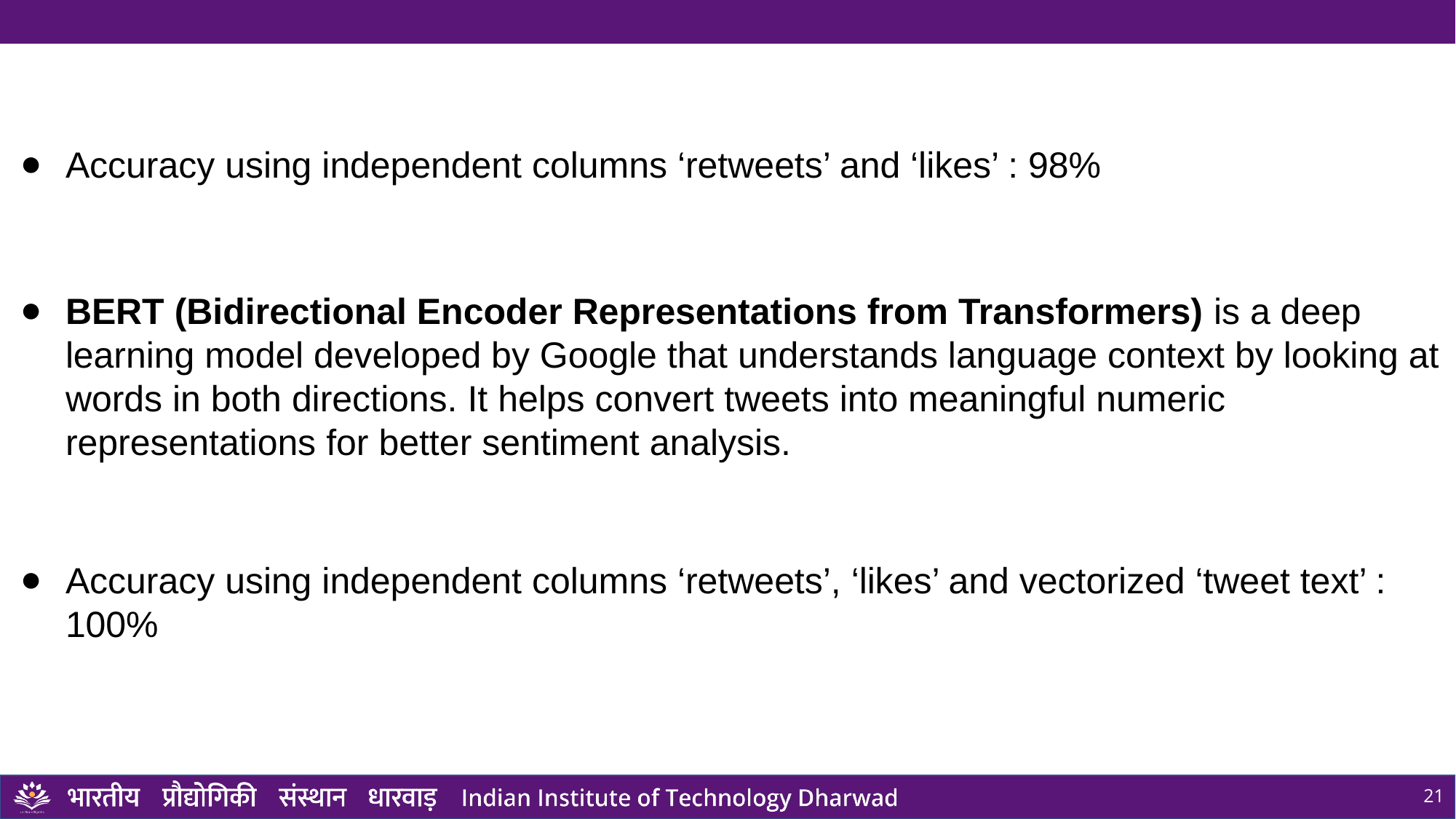

Accuracy using independent columns ‘retweets’ and ‘likes’ : 98%

BERT (Bidirectional Encoder Representations from Transformers) is a deep learning model developed by Google that understands language context by looking at words in both directions. It helps convert tweets into meaningful numeric representations for better sentiment analysis.

Accuracy using independent columns ‘retweets’, ‘likes’ and vectorized ‘tweet text’ : 100%